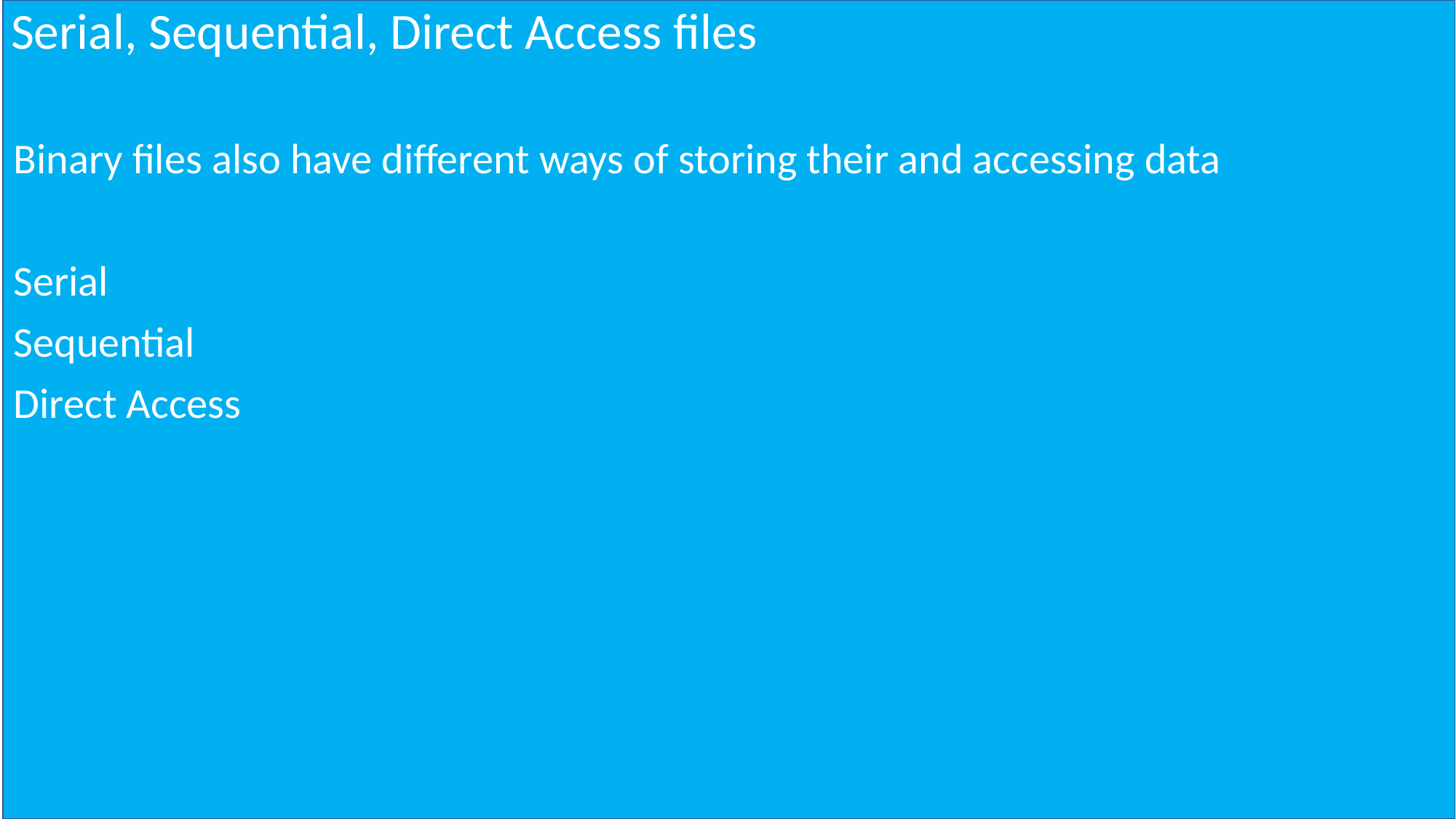

# Serial, Sequential, Direct Access files

Binary files also have different ways of storing their and accessing data

Serial
Sequential
Direct Access